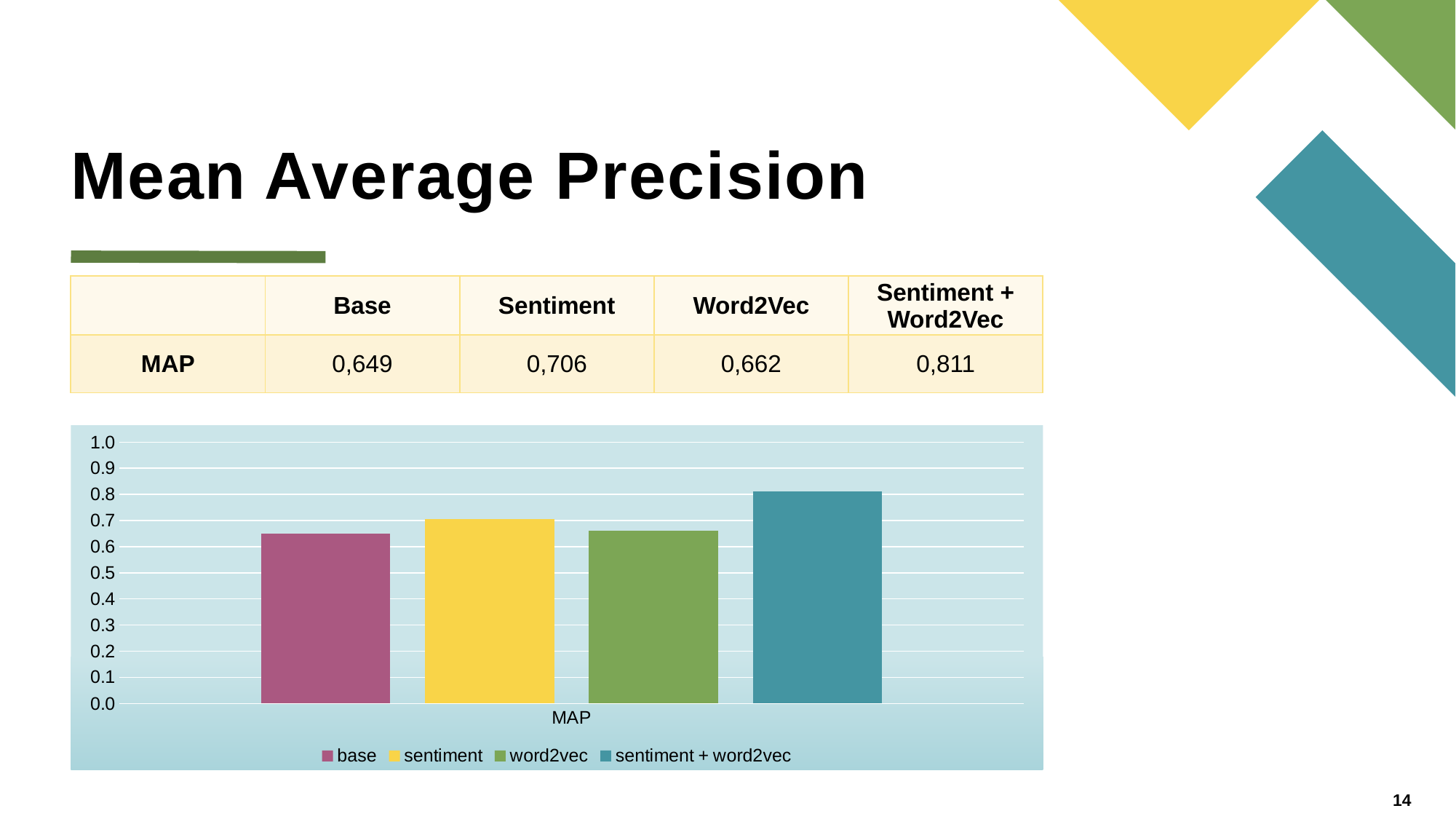

# Mean Average Precision
|  | Base | Sentiment | Word2Vec | Sentiment + Word2Vec |
| --- | --- | --- | --- | --- |
| MAP | 0,649 | 0,706 | 0,662 | 0,811 |

### Chart

| Category | base | sentiment | word2vec | sentiment + word2vec |
|---|---|---|---|---|
| MAP | 0.6492701089695132 | 0.7058948255228013 | 0.6621264802217178 | 0.8111383377425042 |
14